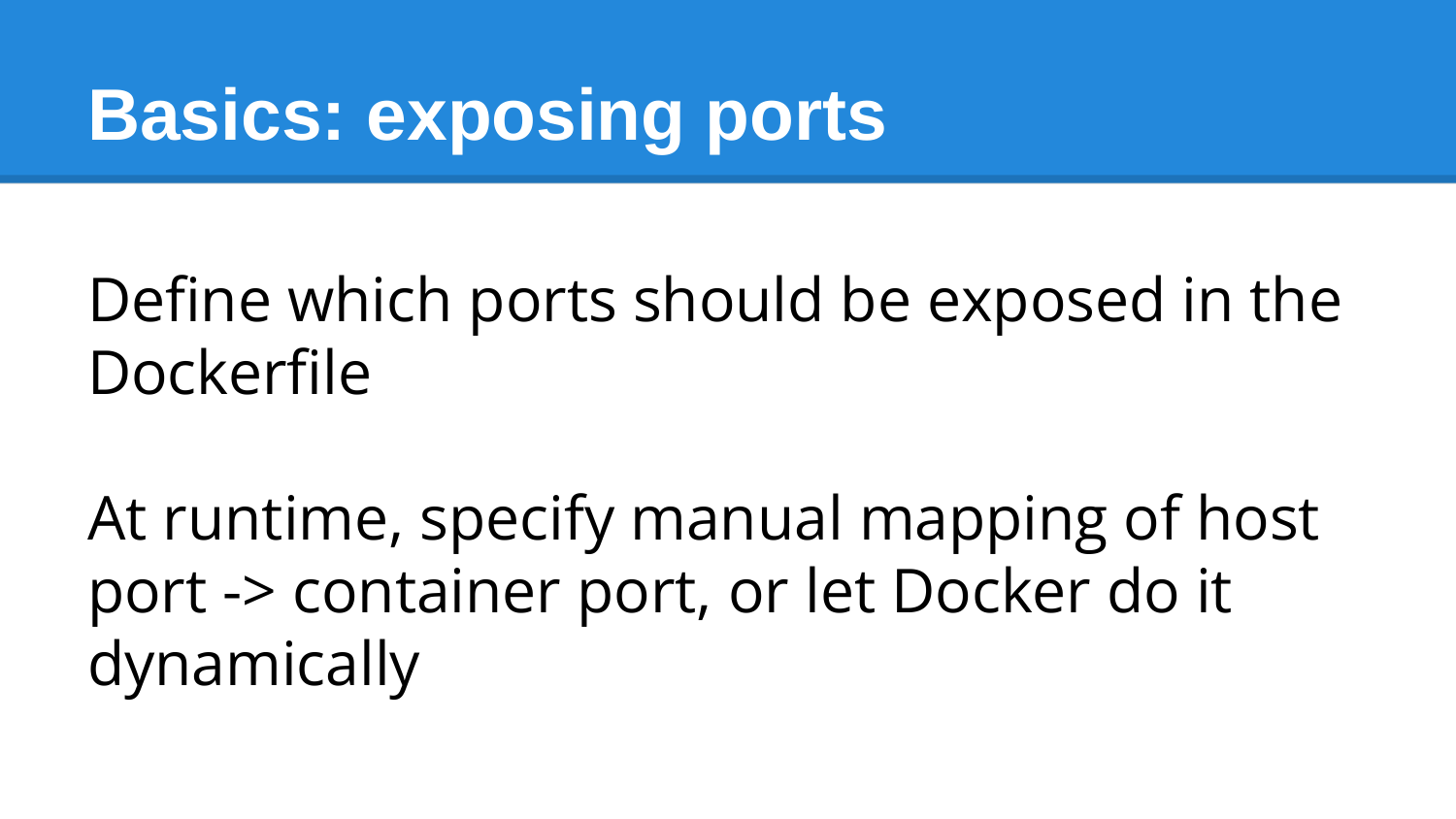

# Basics: exposing ports
Define which ports should be exposed in the Dockerfile

At runtime, specify manual mapping of host port -> container port, or let Docker do it dynamically